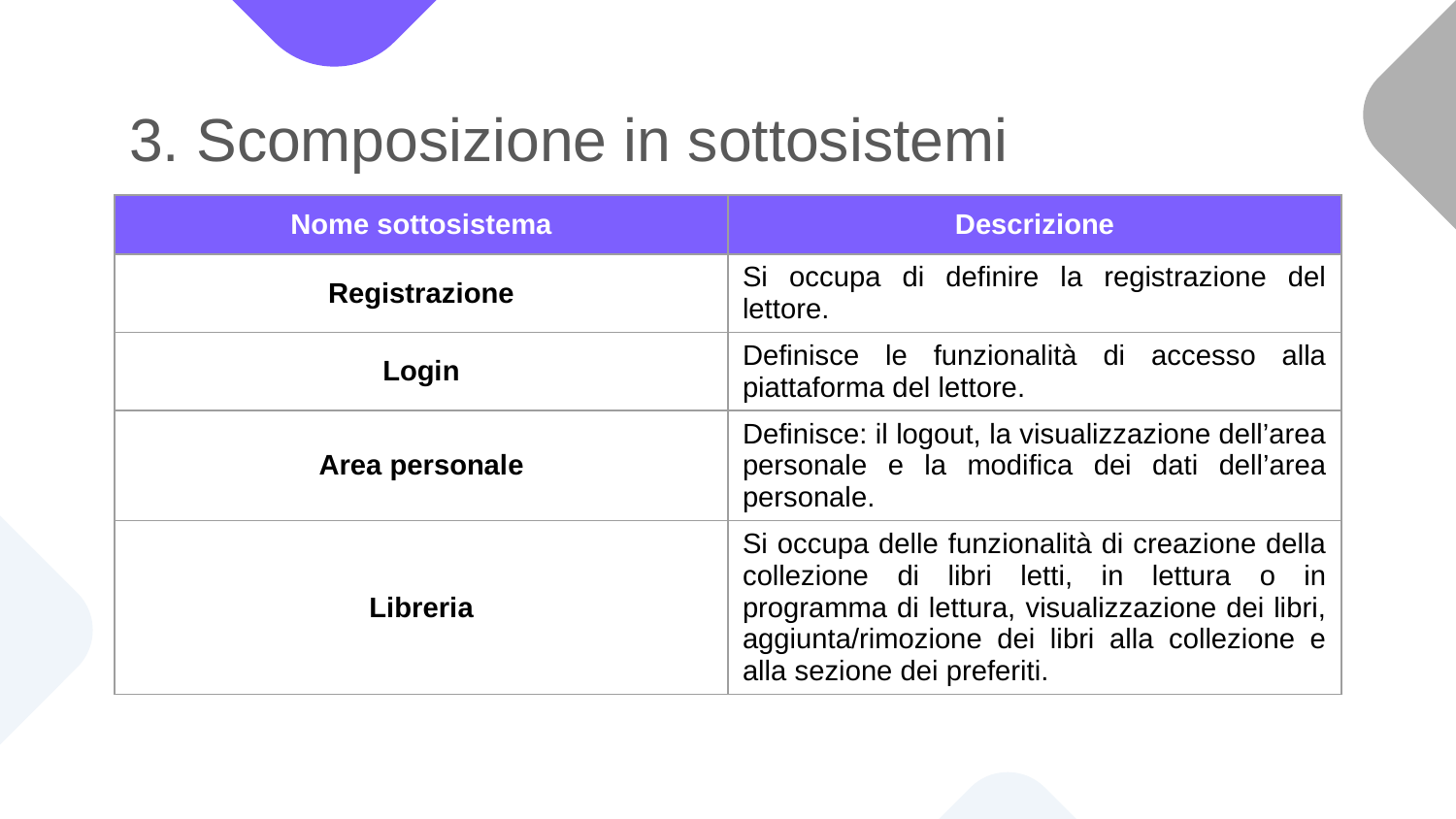

# 3. Scomposizione in sottosistemi
| Nome sottosistema | Descrizione |
| --- | --- |
| Registrazione | Si occupa di definire la registrazione del lettore. |
| Login | Definisce le funzionalità di accesso alla piattaforma del lettore. |
| Area personale | Definisce: il logout, la visualizzazione dell’area personale e la modifica dei dati dell’area personale. |
| Libreria | Si occupa delle funzionalità di creazione della collezione di libri letti, in lettura o in programma di lettura, visualizzazione dei libri, aggiunta/rimozione dei libri alla collezione e alla sezione dei preferiti. |